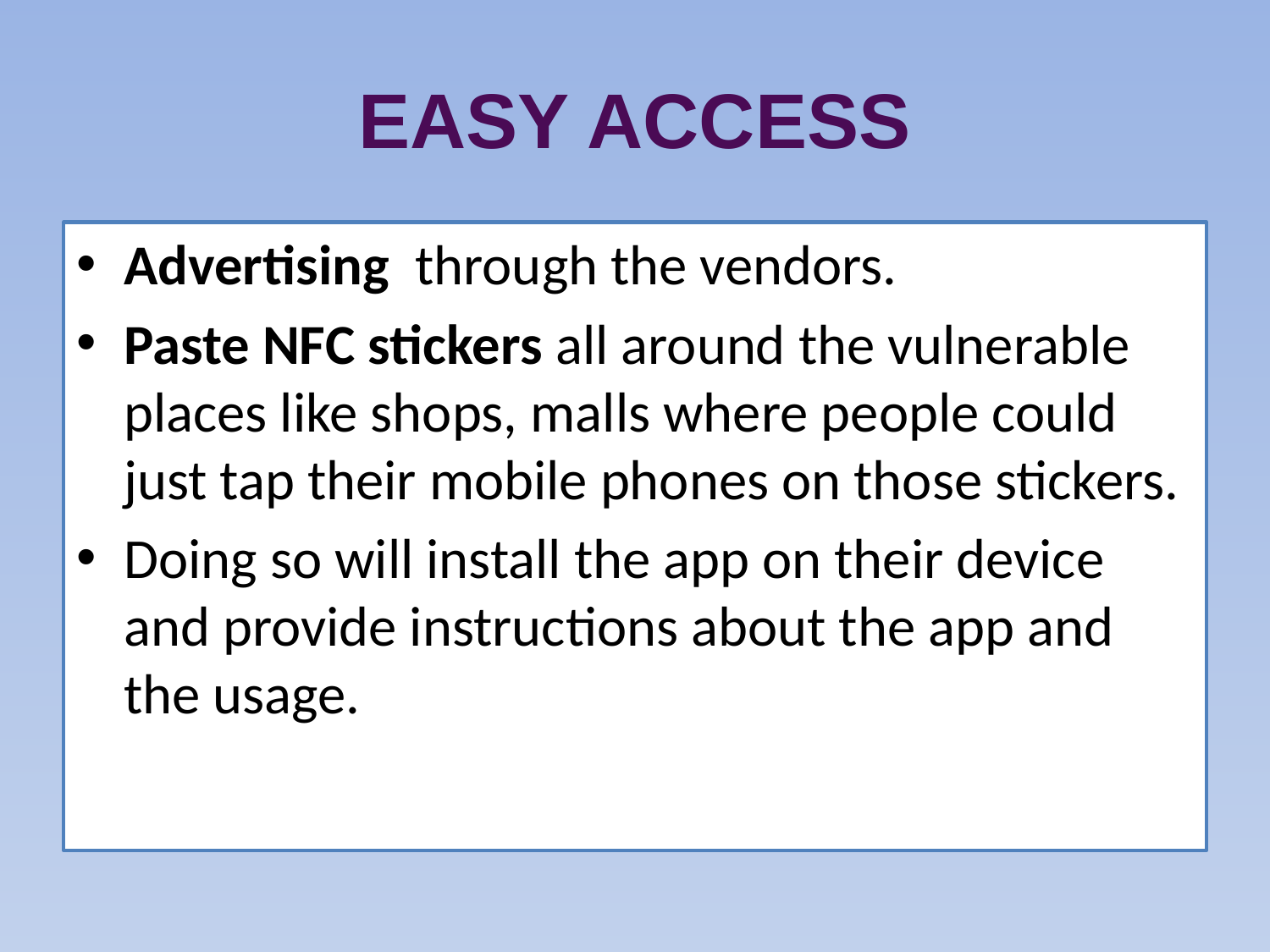

# EASY ACCESS
Advertising  through the vendors.
Paste NFC stickers all around the vulnerable places like shops, malls where people could just tap their mobile phones on those stickers.
Doing so will install the app on their device and provide instructions about the app and the usage.